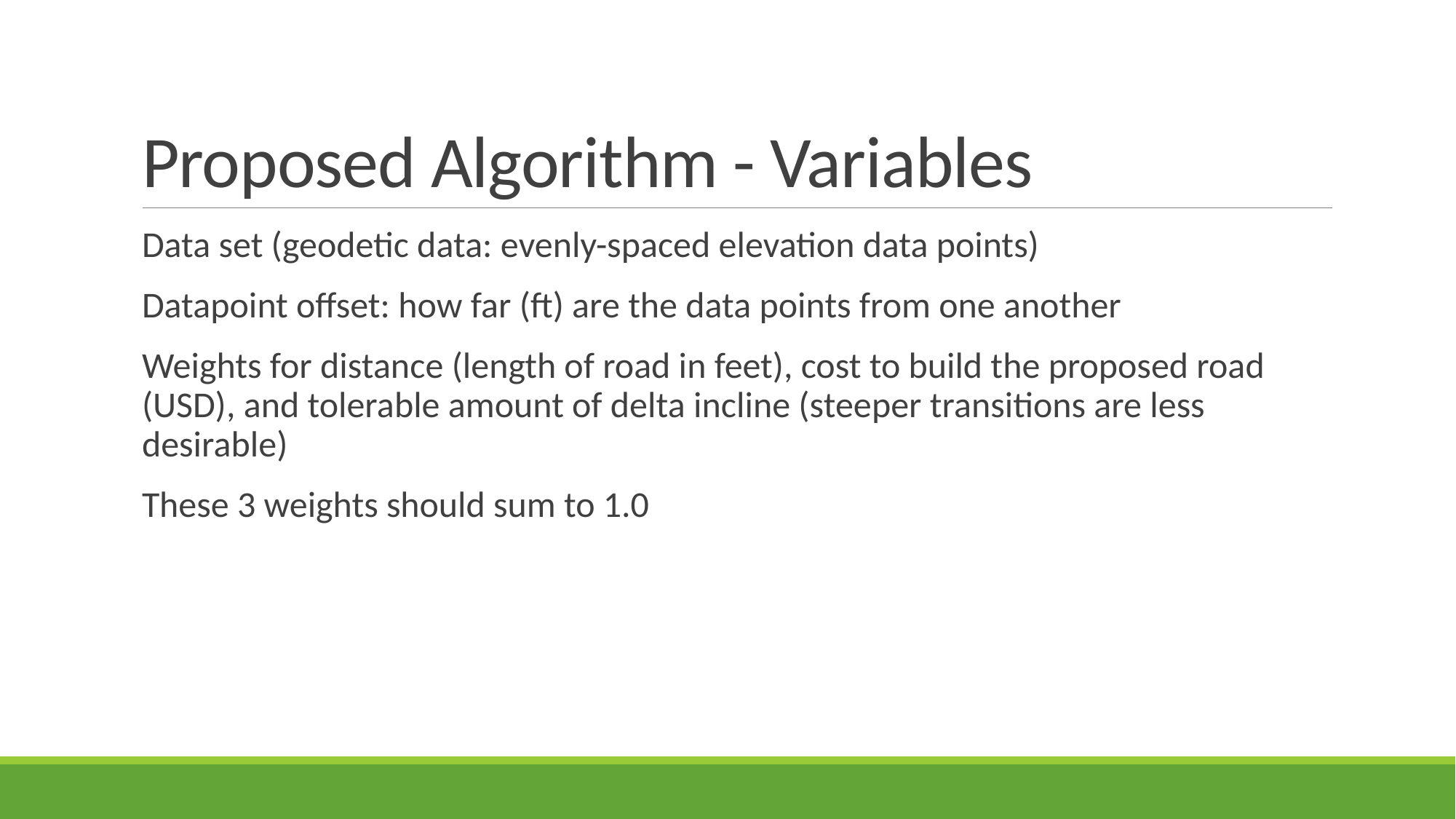

# Proposed Algorithm - Variables
Data set (geodetic data: evenly-spaced elevation data points)
Datapoint offset: how far (ft) are the data points from one another
Weights for distance (length of road in feet), cost to build the proposed road (USD), and tolerable amount of delta incline (steeper transitions are less desirable)
These 3 weights should sum to 1.0